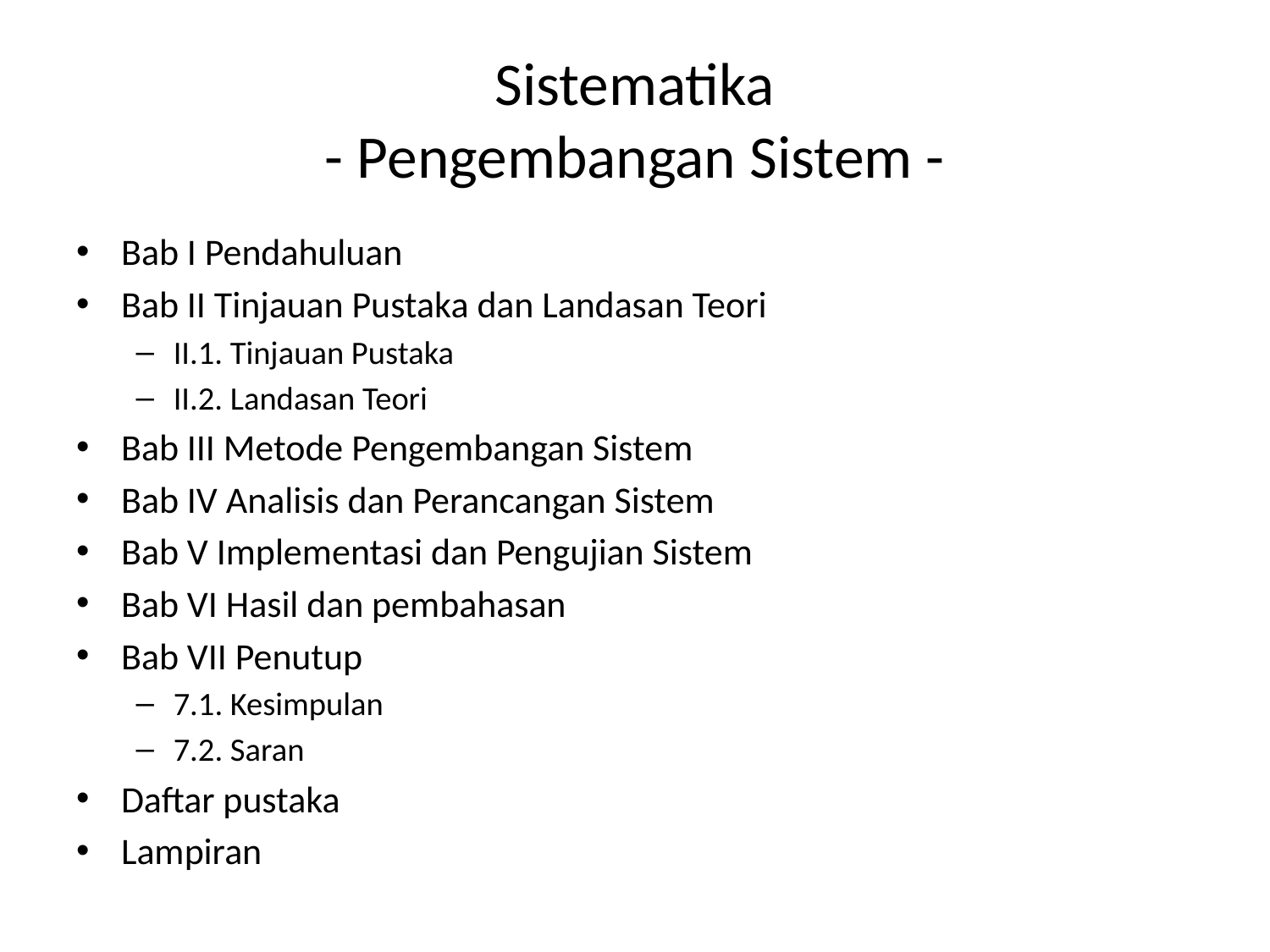

# Sistematika - Pengembangan Sistem -
Bab I Pendahuluan
Bab II Tinjauan Pustaka dan Landasan Teori
II.1. Tinjauan Pustaka
II.2. Landasan Teori
Bab III Metode Pengembangan Sistem
Bab IV Analisis dan Perancangan Sistem
Bab V Implementasi dan Pengujian Sistem
Bab VI Hasil dan pembahasan
Bab VII Penutup
7.1. Kesimpulan
7.2. Saran
Daftar pustaka
Lampiran